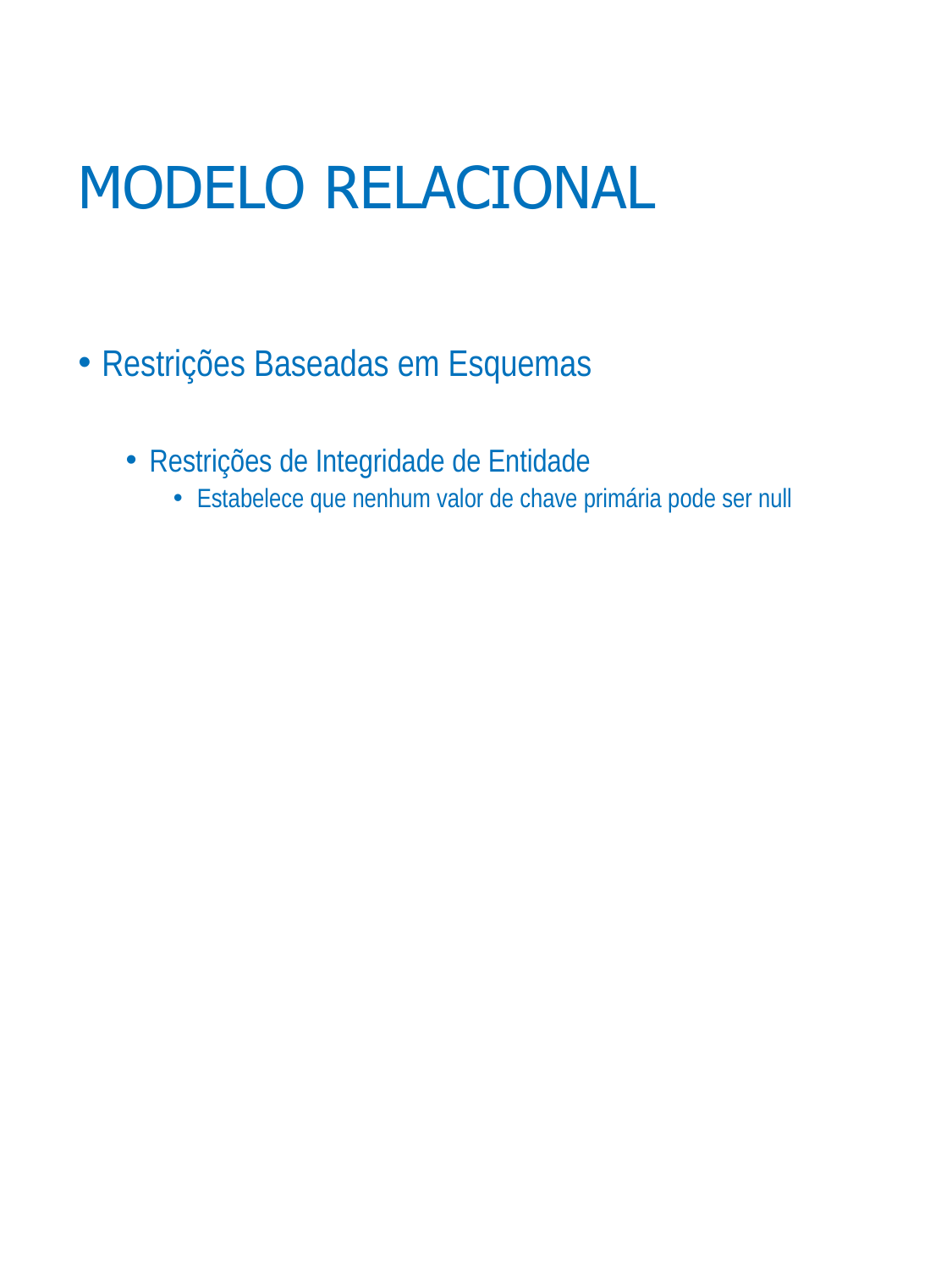

# MODELO RELACIONAL
Restrições Baseadas em Esquemas

Restrições de Integridade de Entidade
Estabelece que nenhum valor de chave primária pode ser null